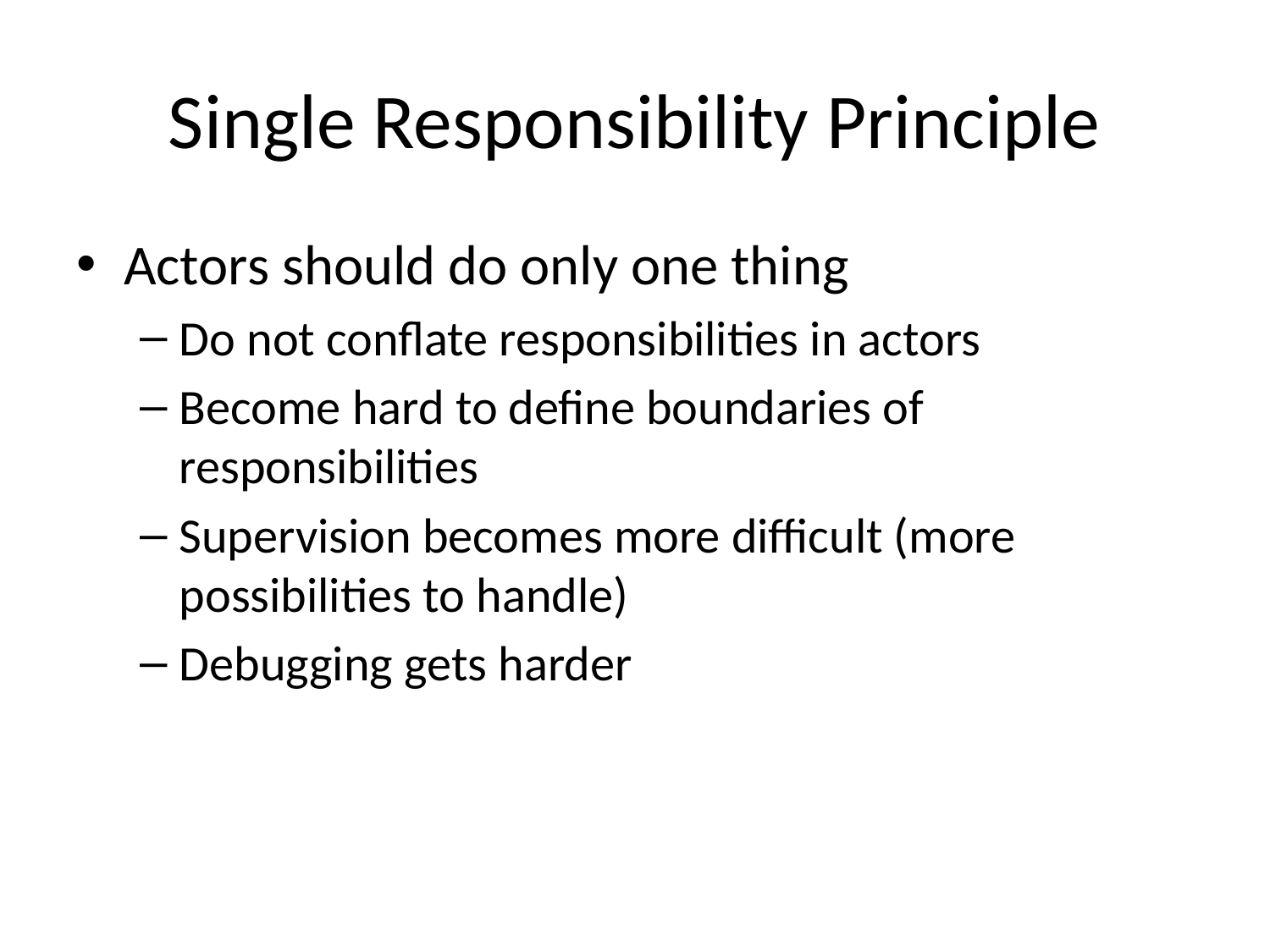

# Single Responsibility Principle
Actors should do only one thing
Do not conflate responsibilities in actors
Become hard to define boundaries of responsibilities
Supervision becomes more difficult (more possibilities to handle)
Debugging gets harder